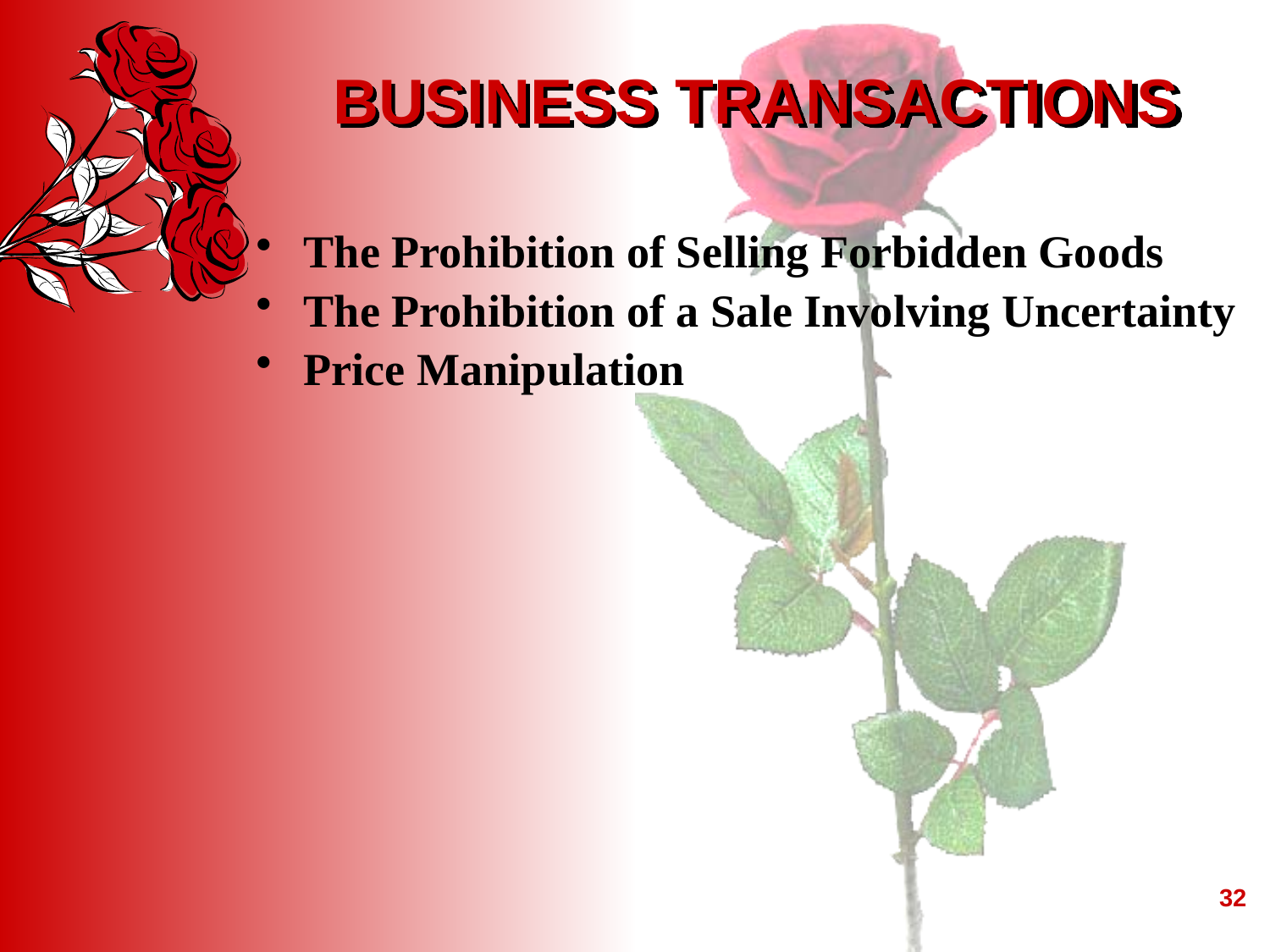

# BUSINESS TRANSACTIONS
The Prohibition of Selling Forbidden Goods
The Prohibition of a Sale Involving Uncertainty
Price Manipulation
32